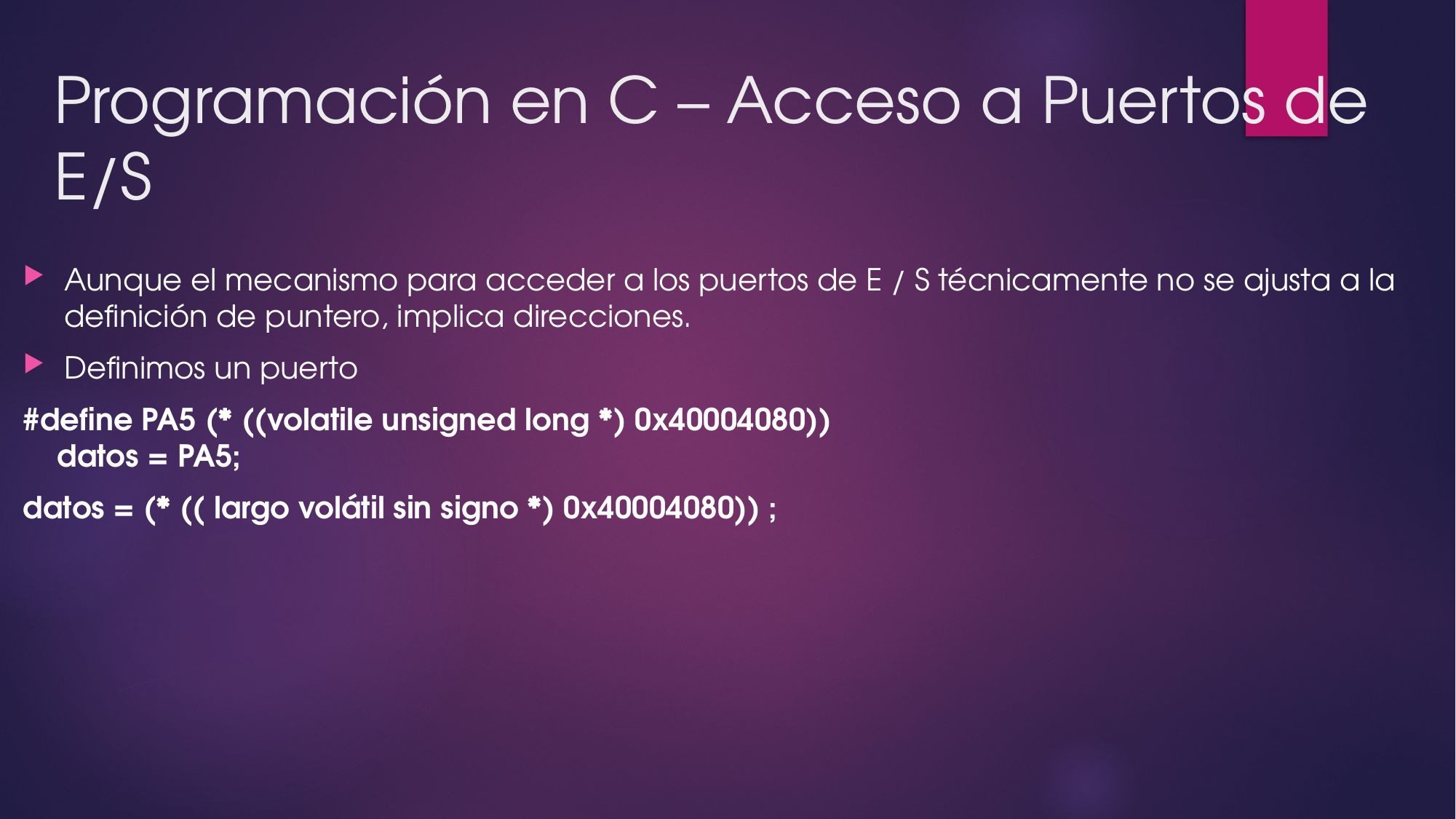

# Programación en C – Acceso a Puertos de E/S
Aunque el mecanismo para acceder a los puertos de E / S técnicamente no se ajusta a la definición de puntero, implica direcciones.
Definimos un puerto
#define PA5 (* ((volatile unsigned long *) 0x40004080)) 
    datos = PA5;
datos = (* (( largo volátil sin signo *) 0x40004080)) ;